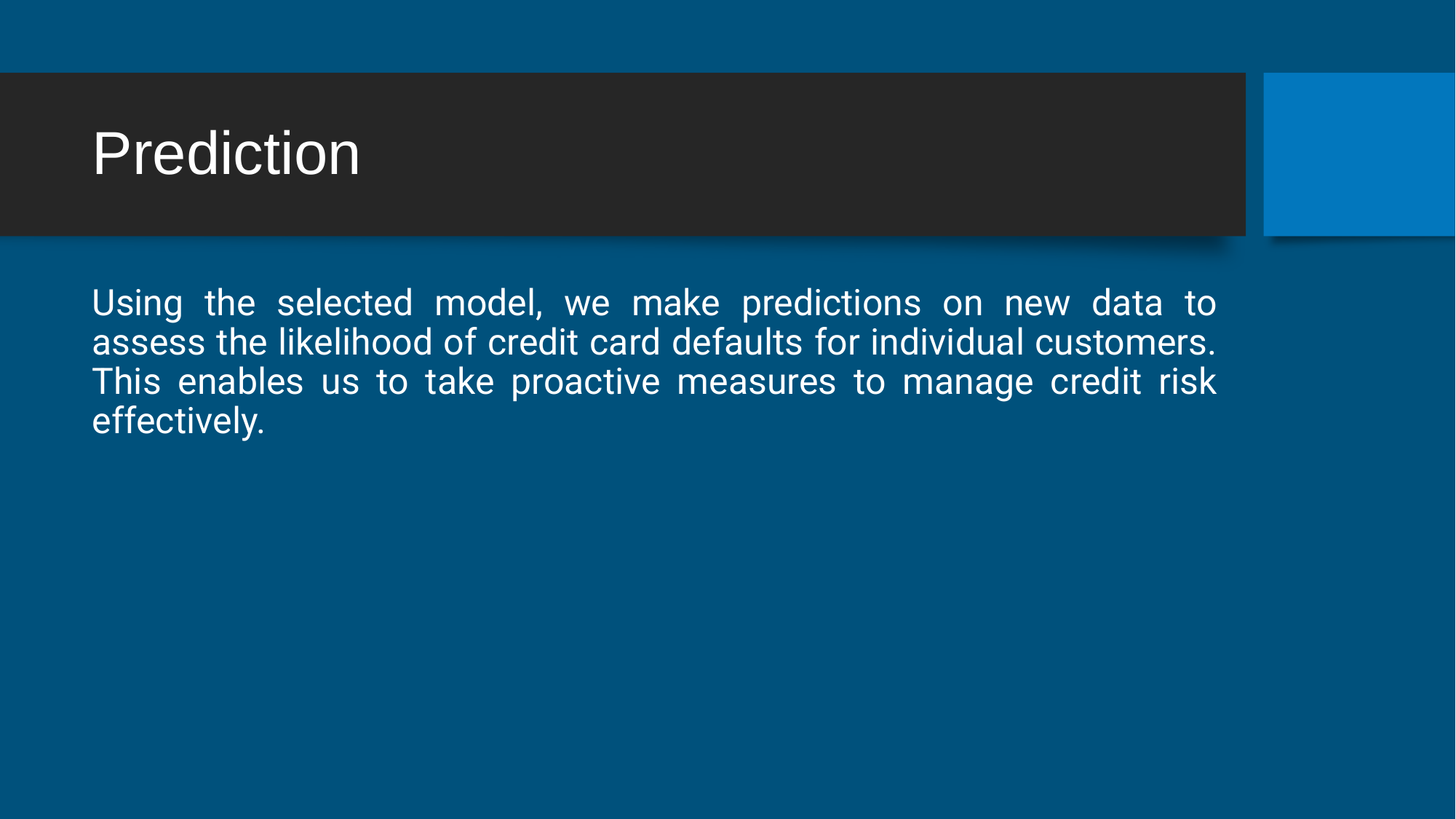

# Prediction
Using the selected model, we make predictions on new data to assess the likelihood of credit card defaults for individual customers. This enables us to take proactive measures to manage credit risk effectively.